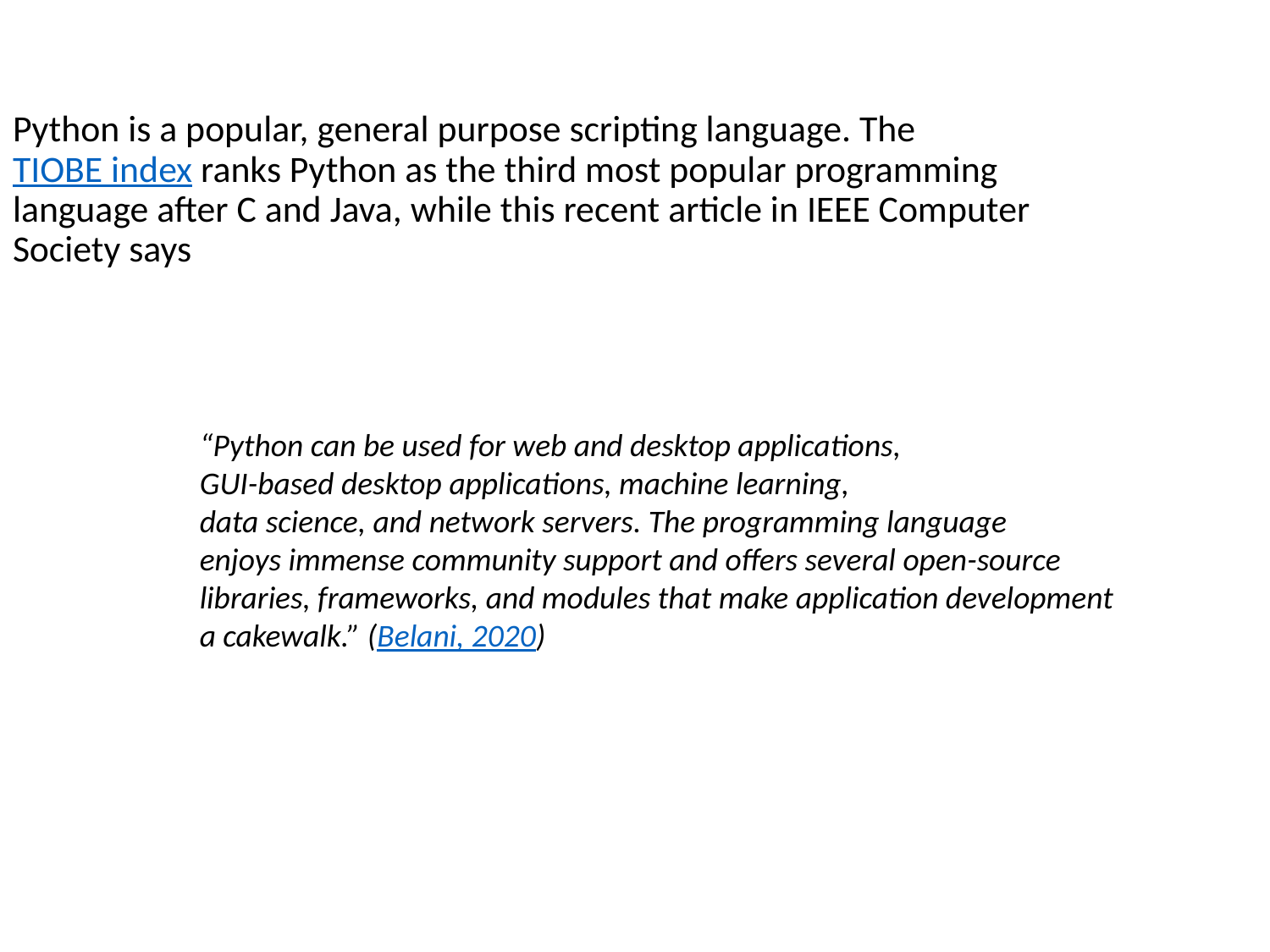

Python is a popular, general purpose scripting language. The TIOBE index ranks Python as the third most popular programming language after C and Java, while this recent article in IEEE Computer Society says

“Python can be used for web and desktop applications,
GUI-based desktop applications, machine learning,
data science, and network servers. The programming language
enjoys immense community support and offers several open-source
libraries, frameworks, and modules that make application development
a cakewalk.” (Belani, 2020)